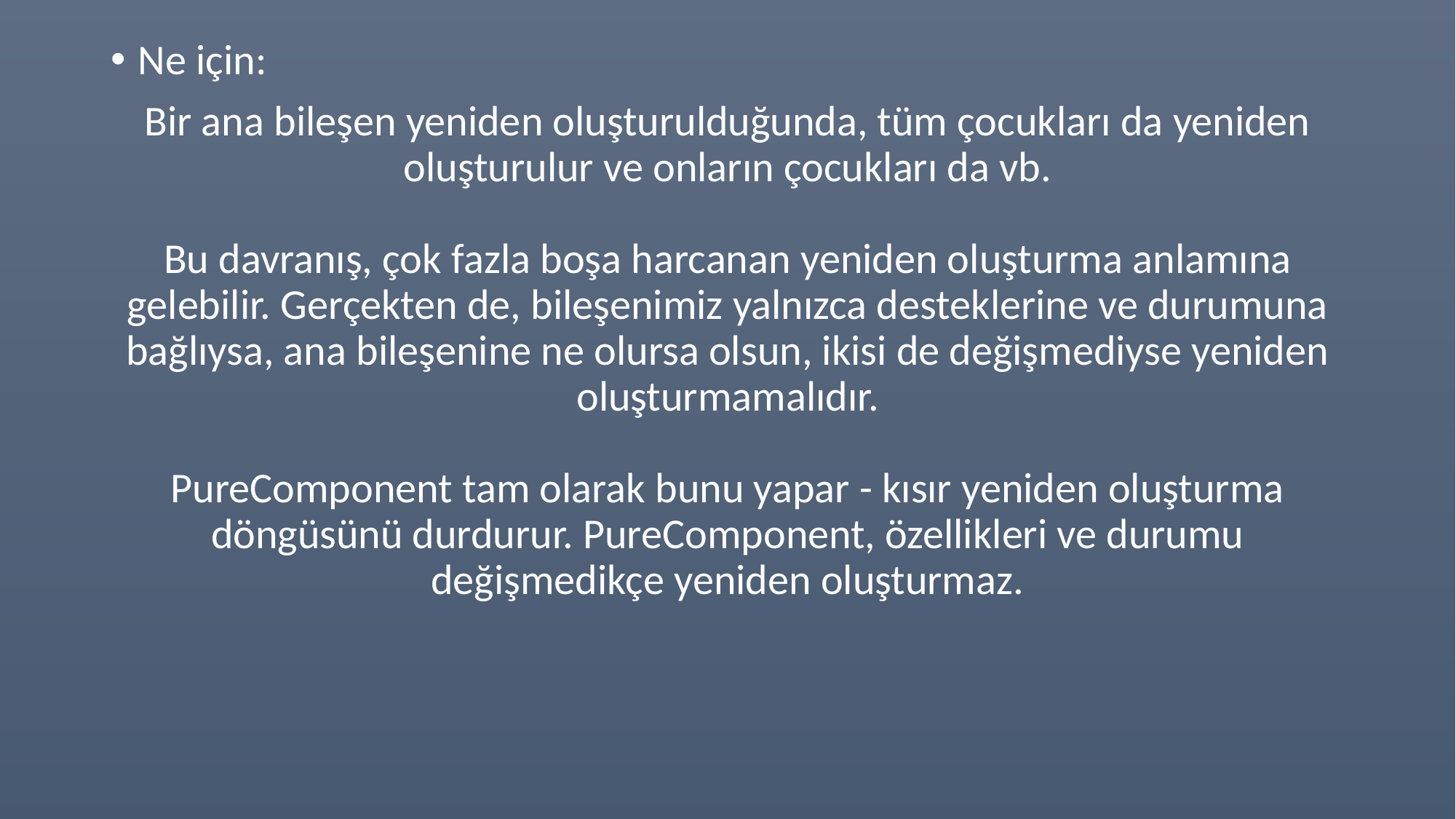

Ne için:
Bir ana bileşen yeniden oluşturulduğunda, tüm çocukları da yeniden oluşturulur ve onların çocukları da vb.
Bu davranış, çok fazla boşa harcanan yeniden oluşturma anlamına gelebilir. Gerçekten de, bileşenimiz yalnızca desteklerine ve durumuna bağlıysa, ana bileşenine ne olursa olsun, ikisi de değişmediyse yeniden oluşturmamalıdır.
PureComponent tam olarak bunu yapar - kısır yeniden oluşturma döngüsünü durdurur. PureComponent, özellikleri ve durumu değişmedikçe yeniden oluşturmaz.